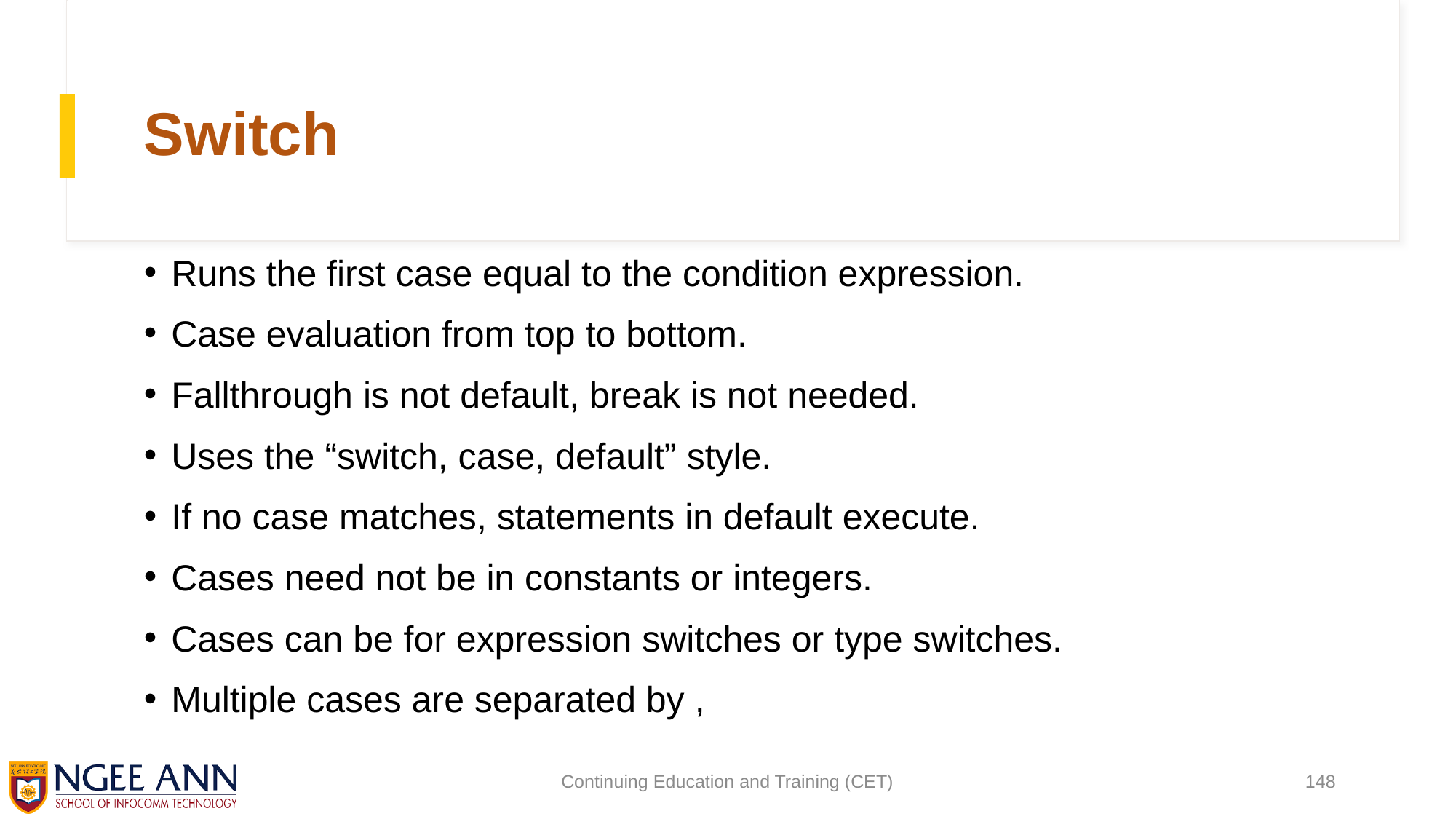

# Switch
Runs the first case equal to the condition expression.
Case evaluation from top to bottom.
Fallthrough is not default, break is not needed.
Uses the “switch, case, default” style.
If no case matches, statements in default execute.
Cases need not be in constants or integers.
Cases can be for expression switches or type switches.
Multiple cases are separated by ,

Continuing Education and Training (CET)
148